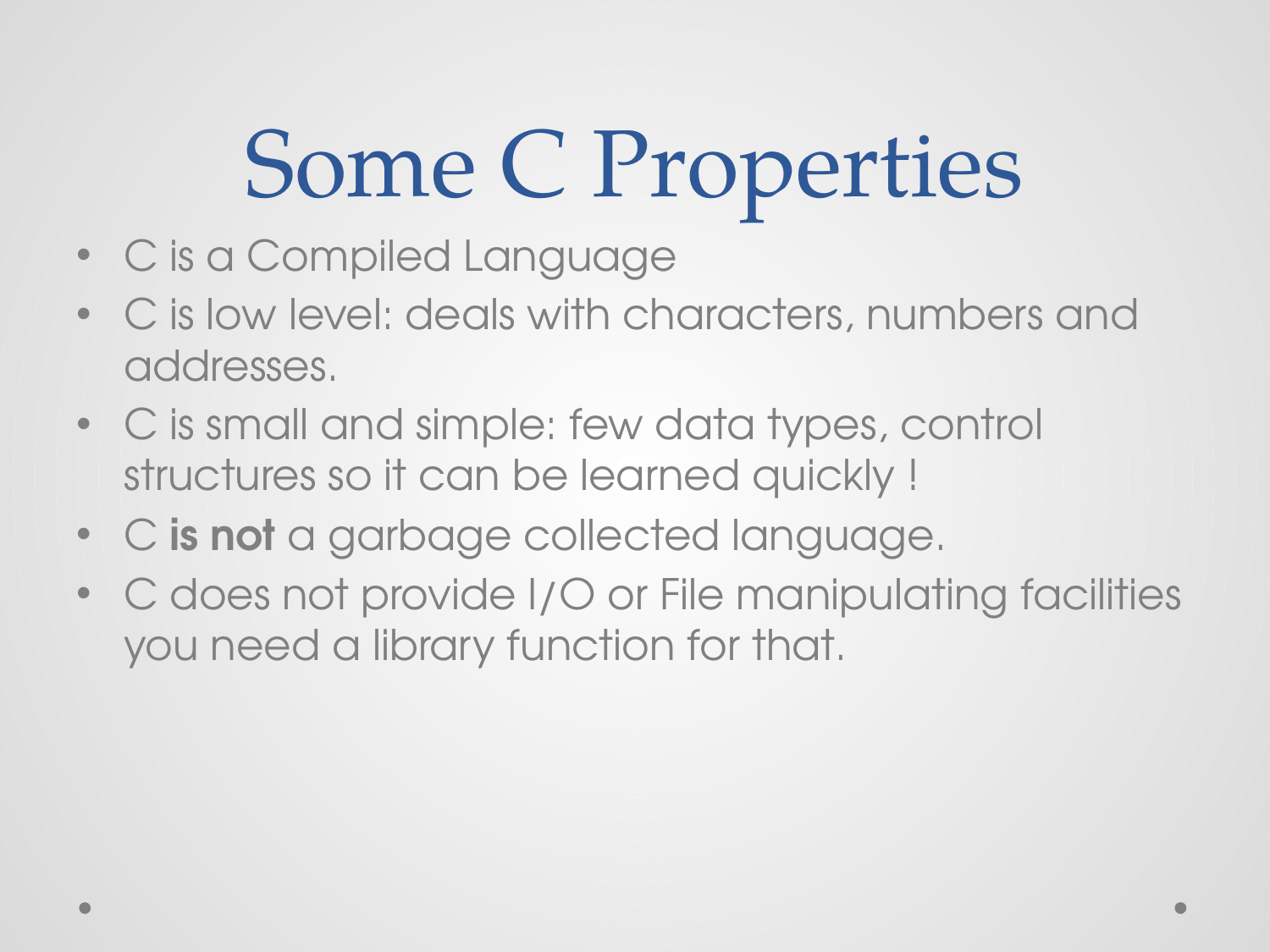

# Some C Properties
C is a Compiled Language
C is low level: deals with characters, numbers and addresses.
C is small and simple: few data types, control structures so it can be learned quickly !
C is not a garbage collected language.
C does not provide I/O or File manipulating facilities you need a library function for that.